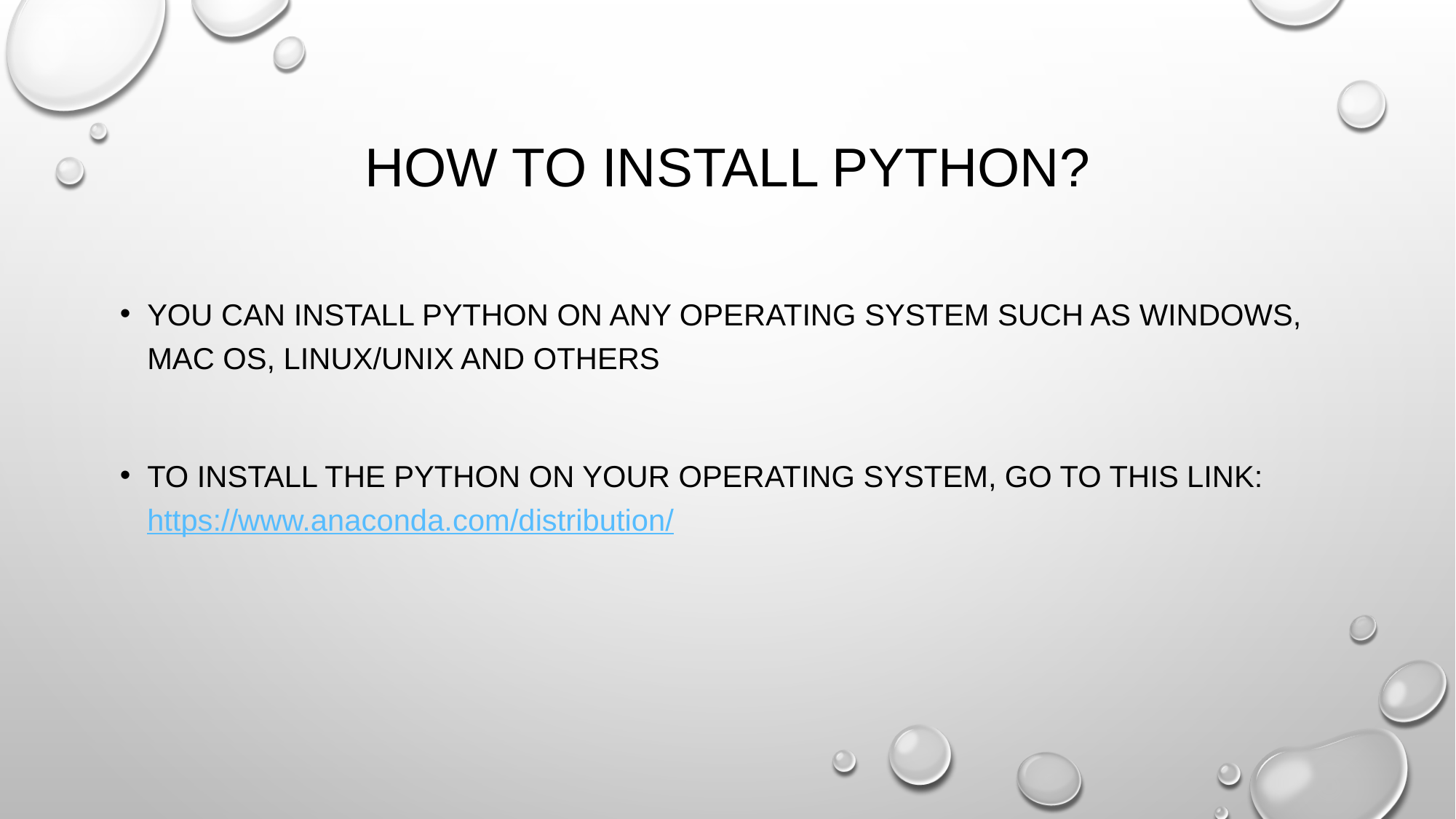

# How to Install Python?
You can install Python on any operating system such as Windows, Mac OS, Linux/Unix and others

To install the Python on your operating system, go to this link: https://www.anaconda.com/distribution/